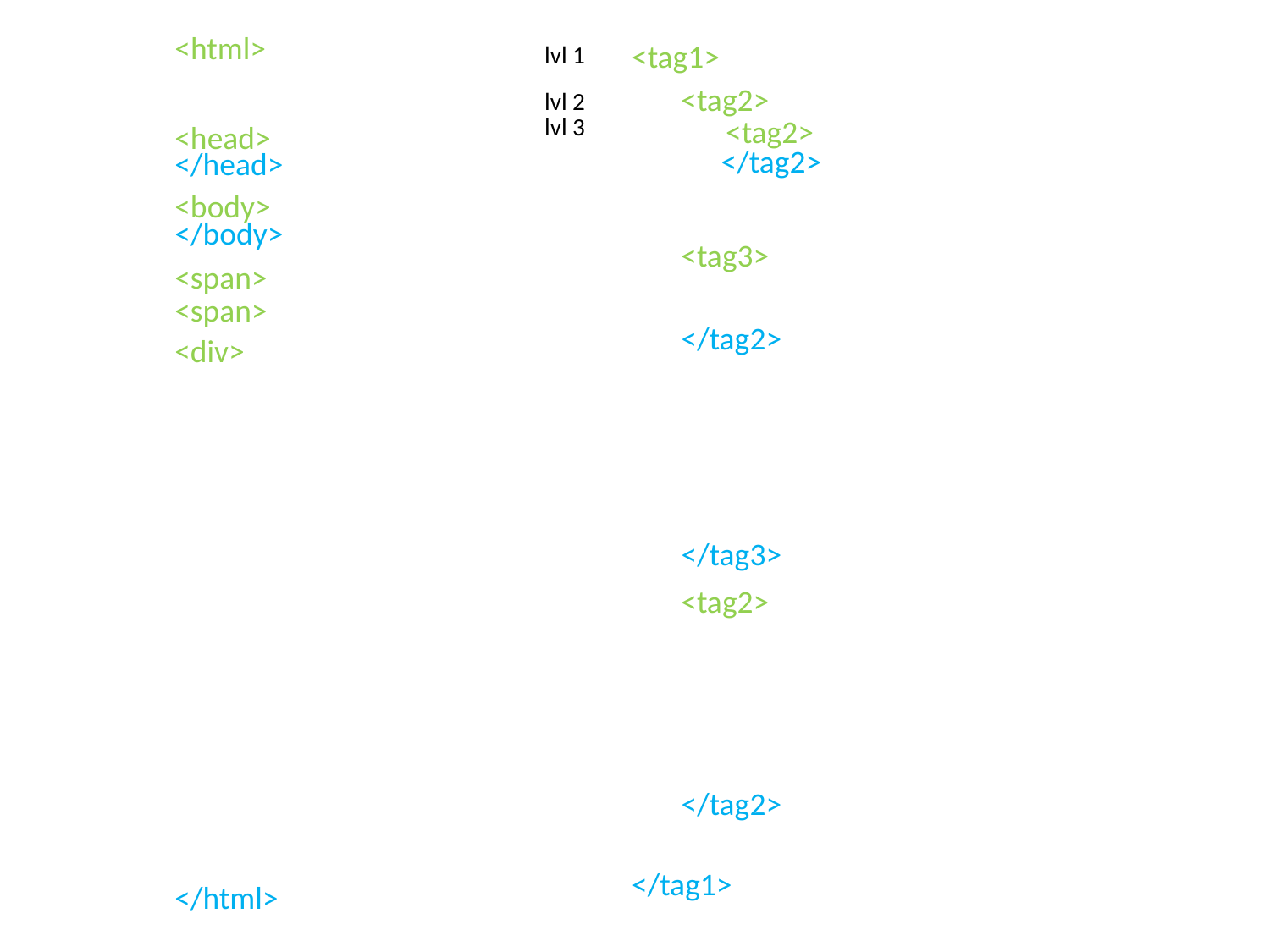

<html>
<tag1>
lvl 1
<tag2>
lvl 2
lvl 3
<tag2>
<head>
</tag2>
</head>
<body>
</body>
<tag3>
<span>
<span>
</tag2>
<div>
</tag3>
<tag2>
</tag2>
</tag1>
</html>